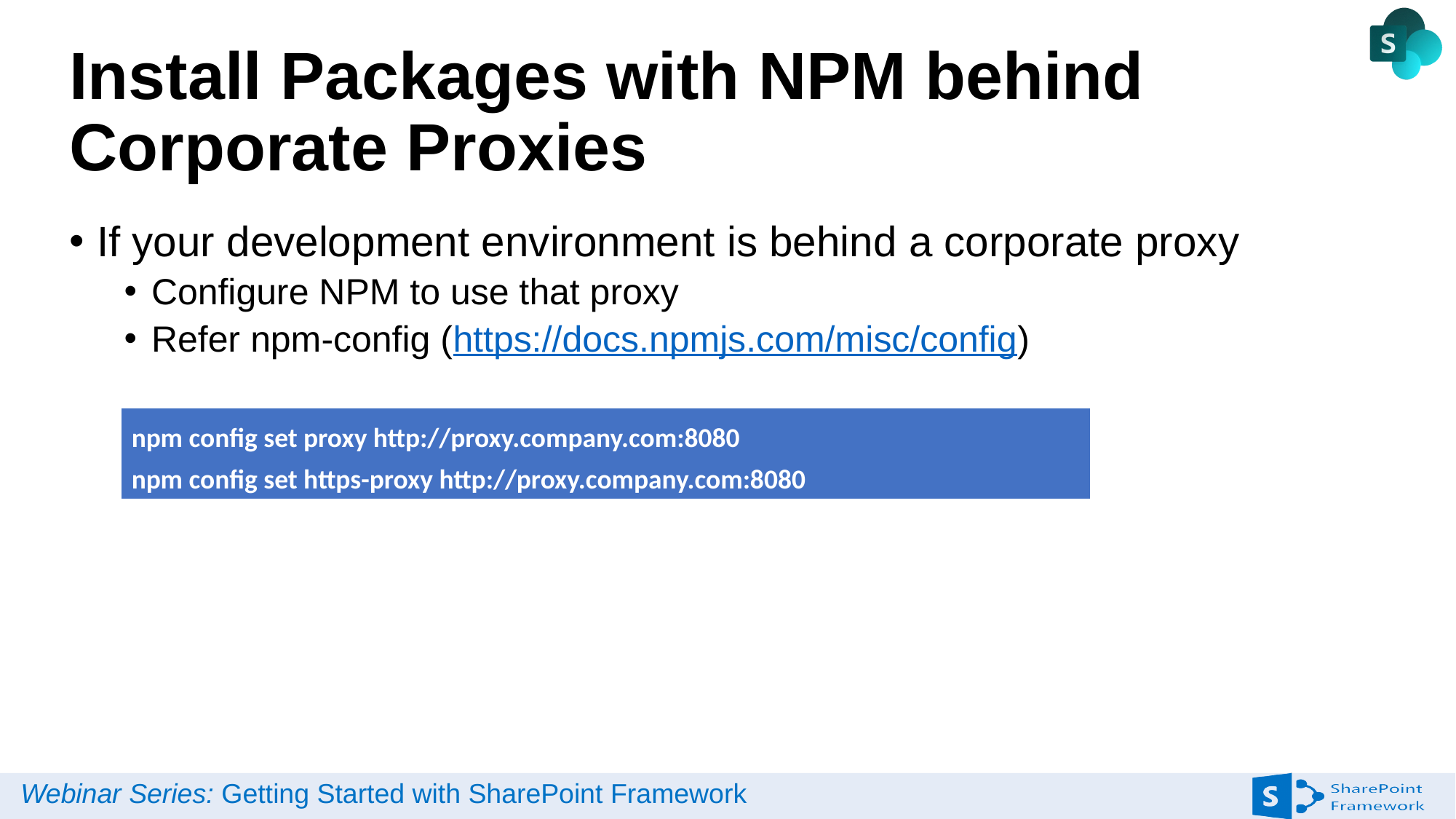

# Install Packages with NPM behind Corporate Proxies
If your development environment is behind a corporate proxy
Configure NPM to use that proxy
Refer npm-config (https://docs.npmjs.com/misc/config)
| npm config set proxy http://proxy.company.com:8080 npm config set https-proxy http://proxy.company.com:8080 |
| --- |